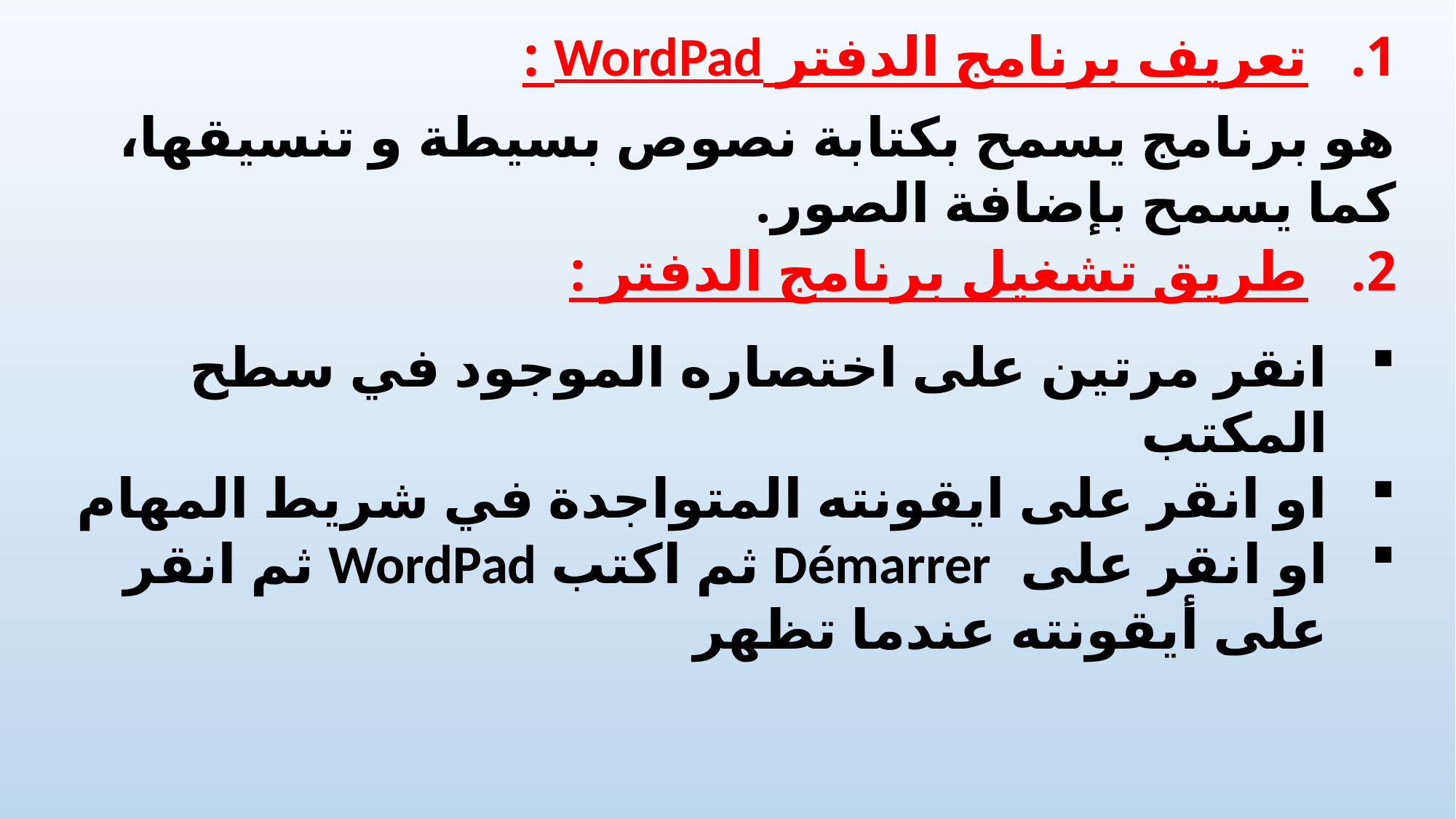

تعريف برنامج الدفتر WordPad :

هو برنامج يسمح بكتابة نصوص بسيطة و تنسيقها، كما يسمح بإضافة الصور.
طريق تشغيل برنامج الدفتر :
انقر مرتين على اختصاره الموجود في سطح المكتب
او انقر على ايقونته المتواجدة في شريط المهام
او انقر على  Démarrer ثم اكتب WordPad ثم انقر على أيقونته عندما تظهر